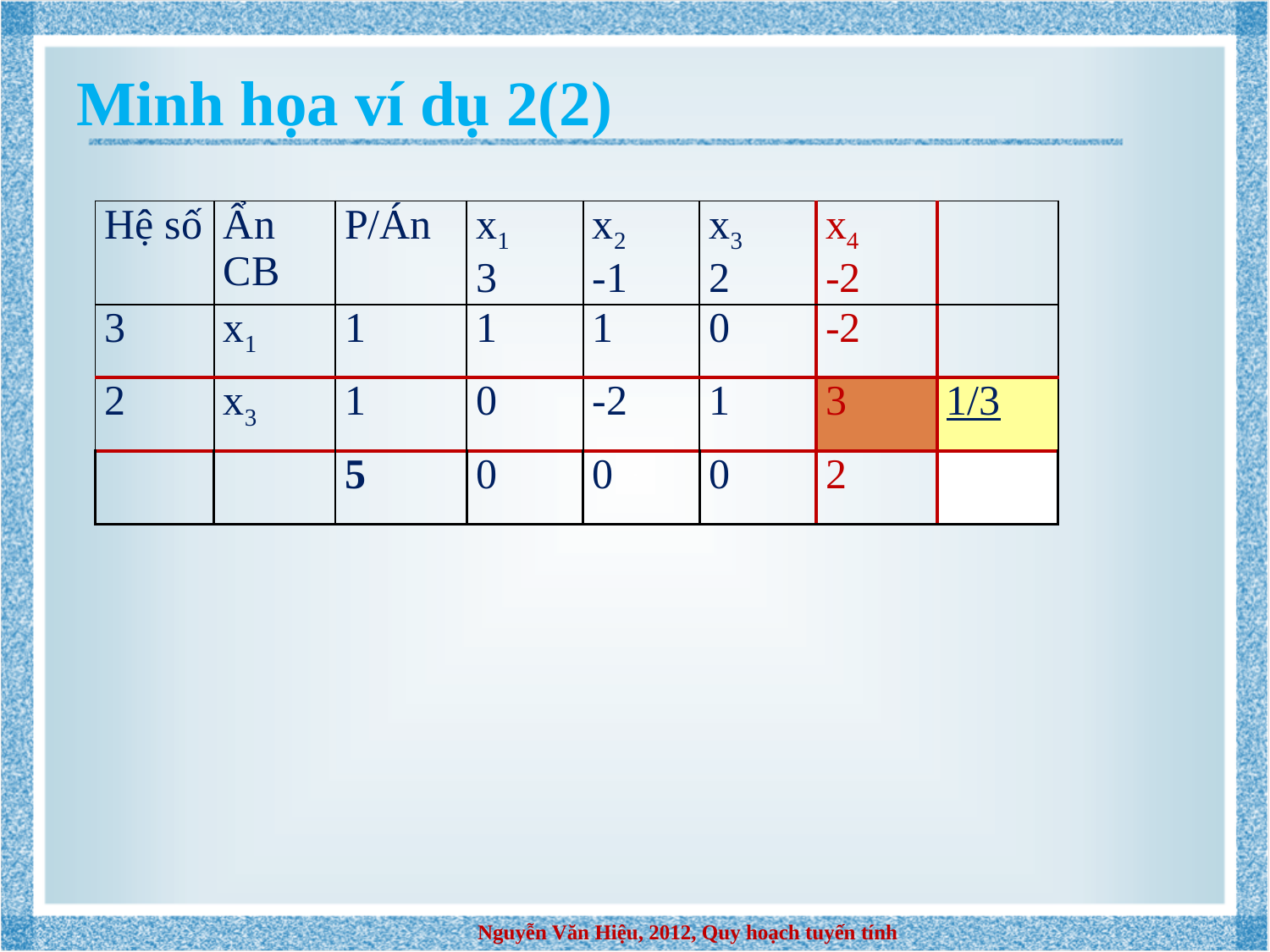

# Minh họa ví dụ 2(2)
| Hệ số | Ẩn CB | P/Án | x1 3 | x2 -1 | x3 2 | x4 -2 |  |
| --- | --- | --- | --- | --- | --- | --- | --- |
| 3 | x1 | 1 | 1 | 1 | 0 | -2 |  |
| 2 | x3 | 1 | 0 | -2 | 1 | 3 | 1/3 |
|  |  | 5 | 0 | 0 | 0 | 2 |  |
Nguyễn Văn Hiệu, 2012, Quy hoạch tuyến tính